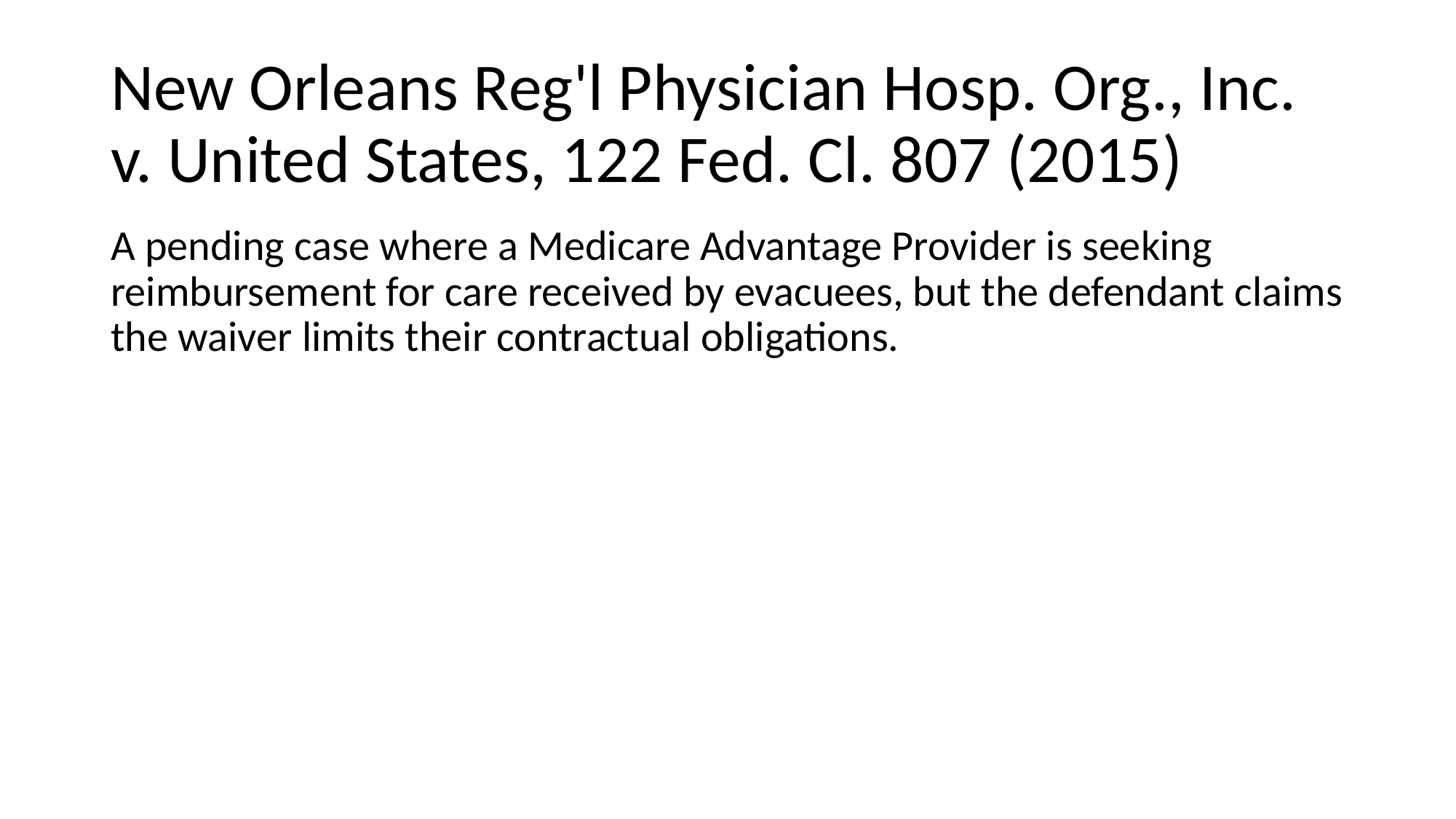

# New Orleans Reg'l Physician Hosp. Org., Inc. v. United States, 122 Fed. Cl. 807 (2015)
A pending case where a Medicare Advantage Provider is seeking reimbursement for care received by evacuees, but the defendant claims the waiver limits their contractual obligations.